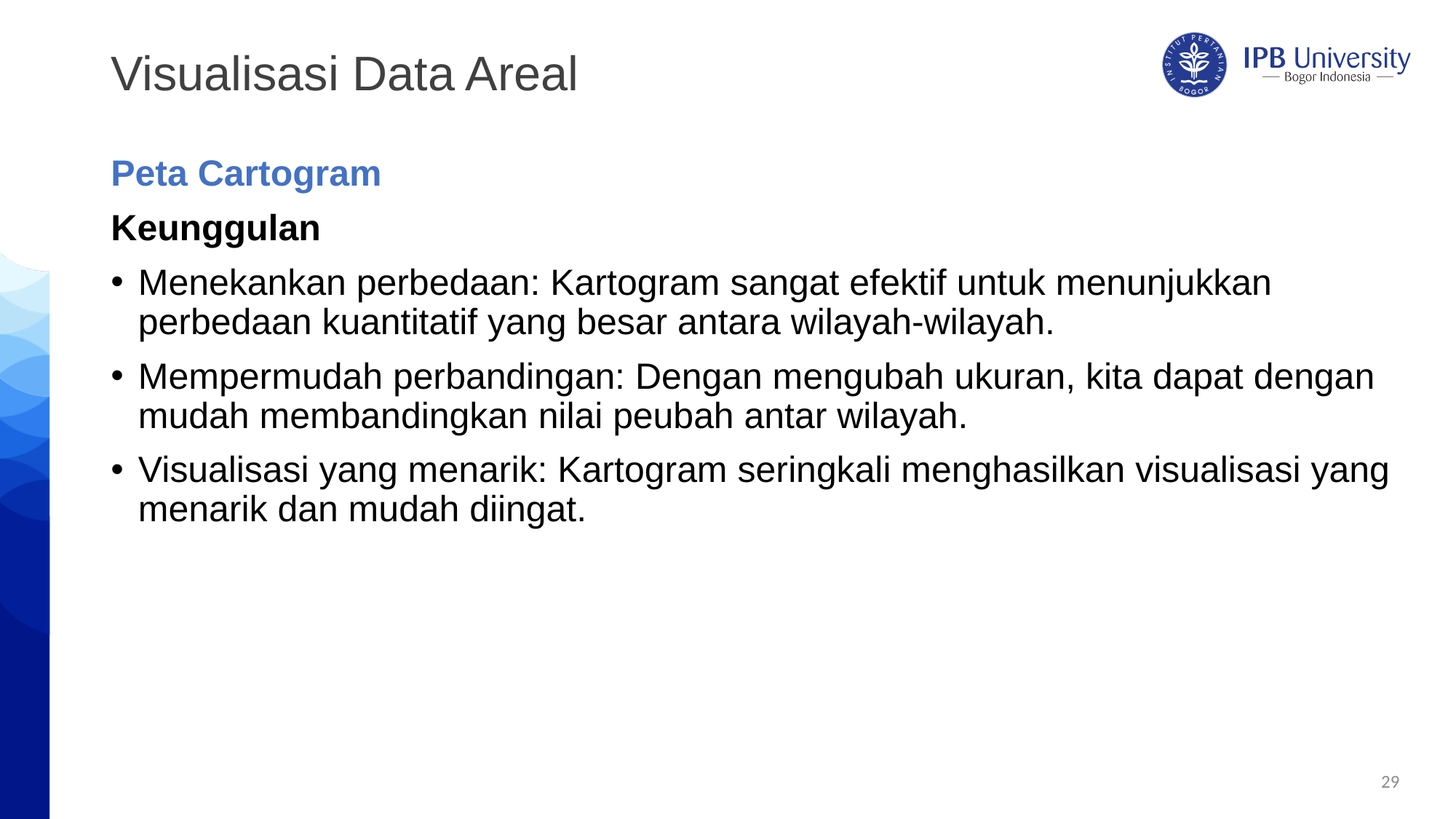

# Visualisasi Data Areal
Peta Cartogram
Keunggulan
Menekankan perbedaan: Kartogram sangat efektif untuk menunjukkan perbedaan kuantitatif yang besar antara wilayah-wilayah.
Mempermudah perbandingan: Dengan mengubah ukuran, kita dapat dengan mudah membandingkan nilai peubah antar wilayah.
Visualisasi yang menarik: Kartogram seringkali menghasilkan visualisasi yang menarik dan mudah diingat.
29